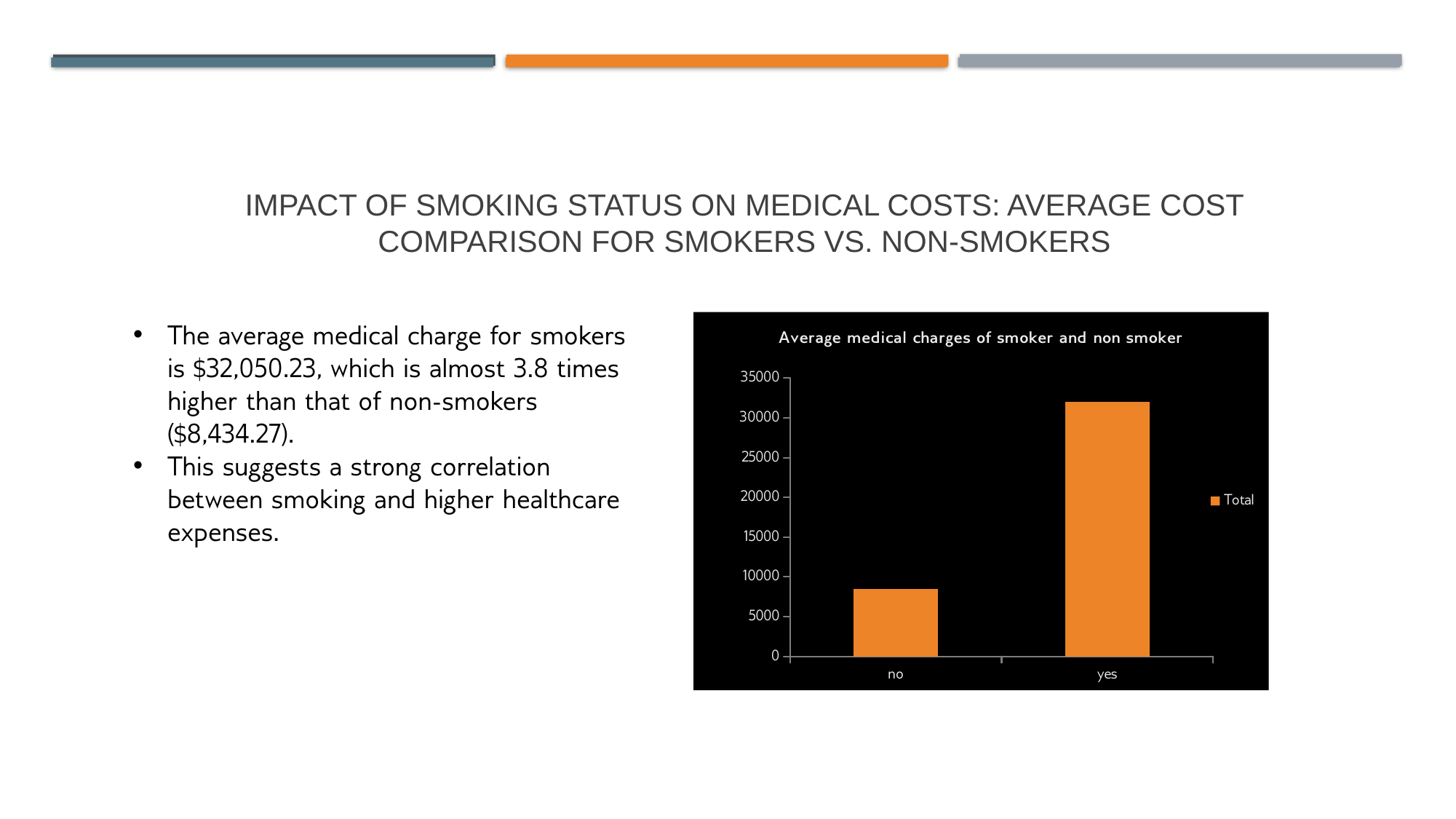

# Impact of Smoking Status on Medical Costs: Average Cost Comparison for Smokers vs. Non-Smokers
The average medical charge for smokers is $32,050.23, which is almost 3.8 times higher than that of non-smokers ($8,434.27).
This suggests a strong correlation between smoking and higher healthcare expenses.

### Chart: Average medical charges of smoker and non smoker

| Category | Total |
|---|---|
| no | 8434.268297856199 |
| yes | 32050.23183153285 |